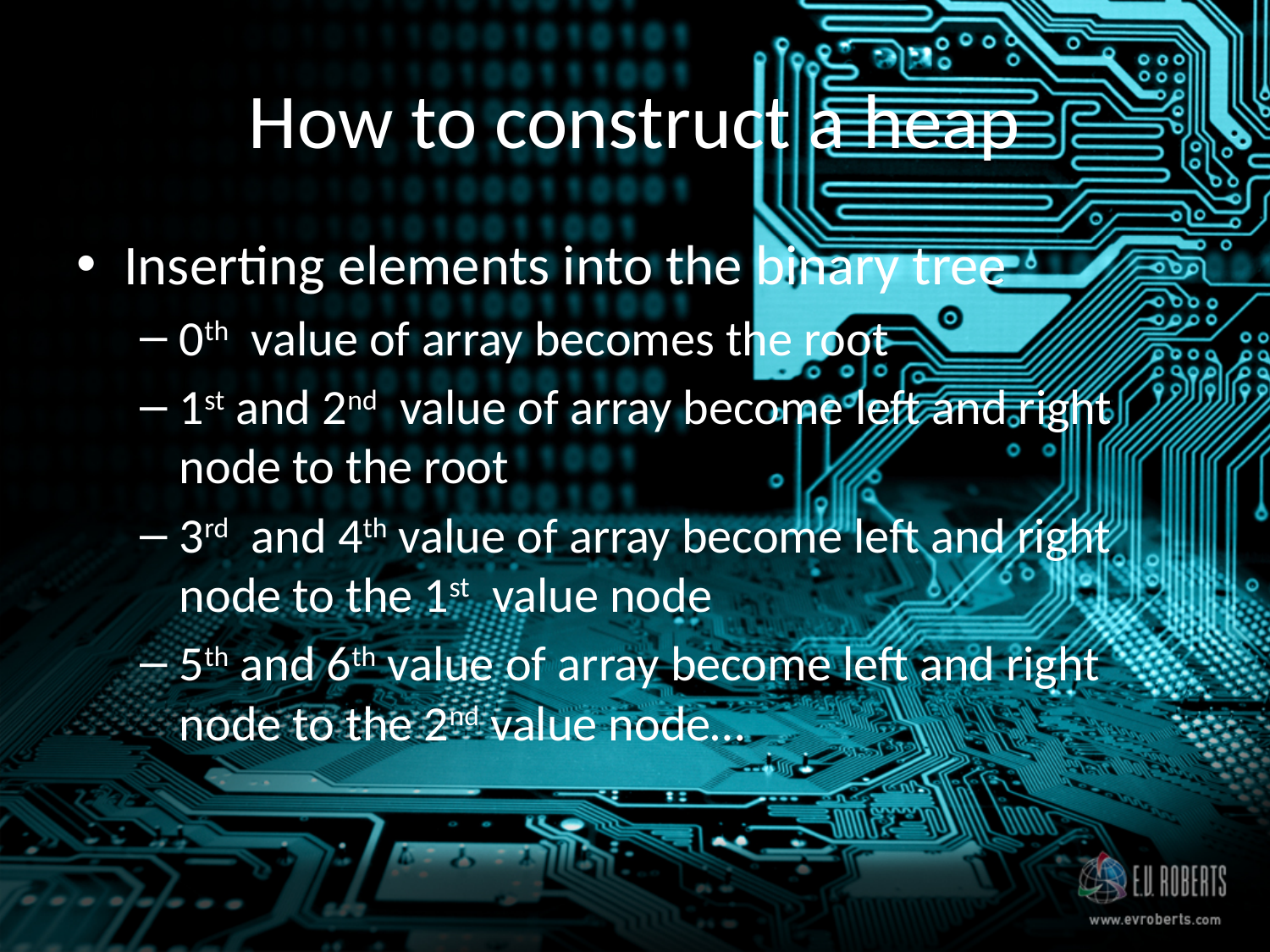

# How to construct a heap
Inserting elements into the binary tree
0th  value of array becomes the root
1st and 2nd  value of array become left and right node to the root
3rd  and 4th value of array become left and right node to the 1st  value node
5th and 6th value of array become left and right node to the 2nd value node…